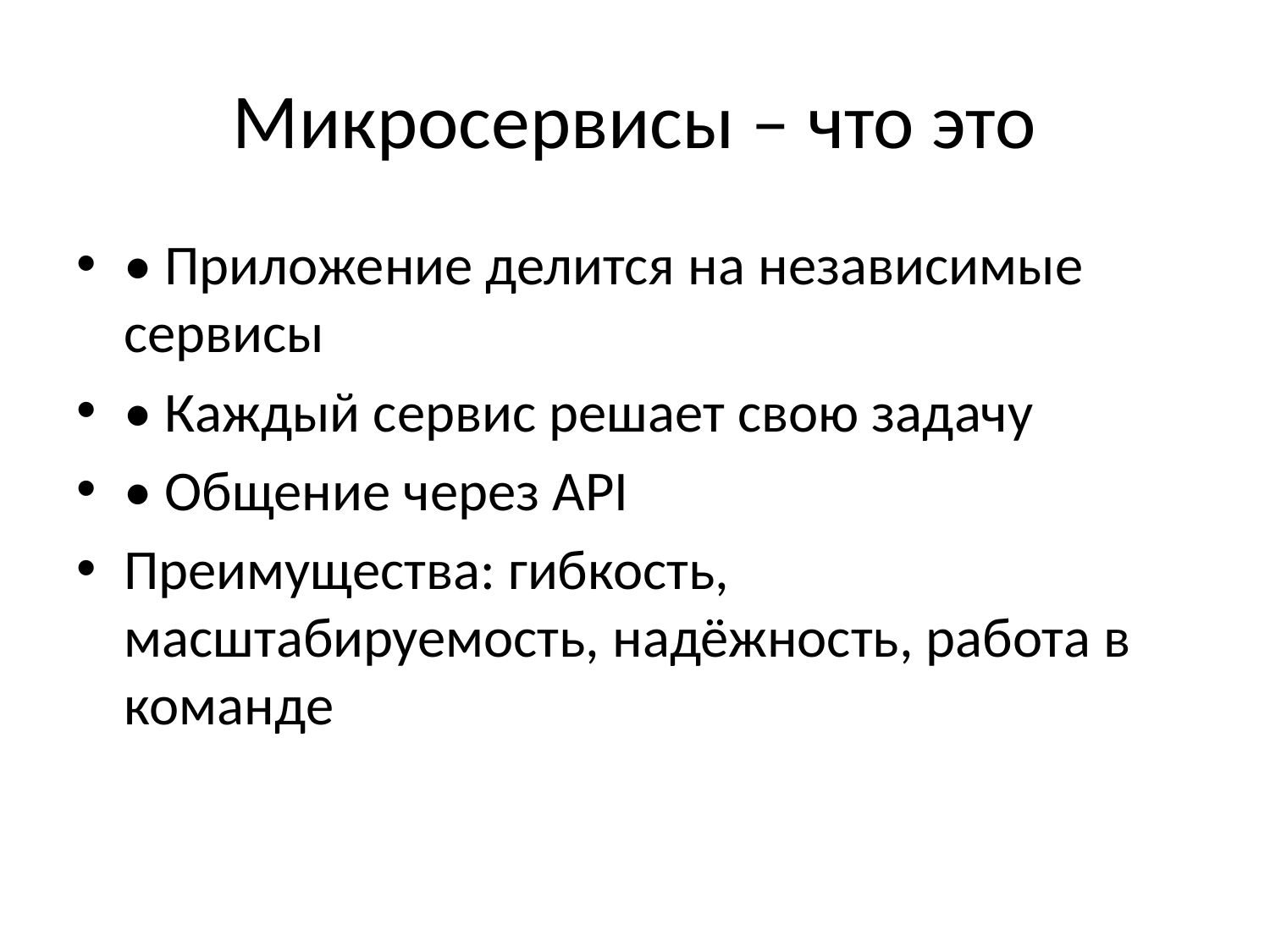

# Микросервисы – что это
• Приложение делится на независимые сервисы
• Каждый сервис решает свою задачу
• Общение через API
Преимущества: гибкость, масштабируемость, надёжность, работа в команде